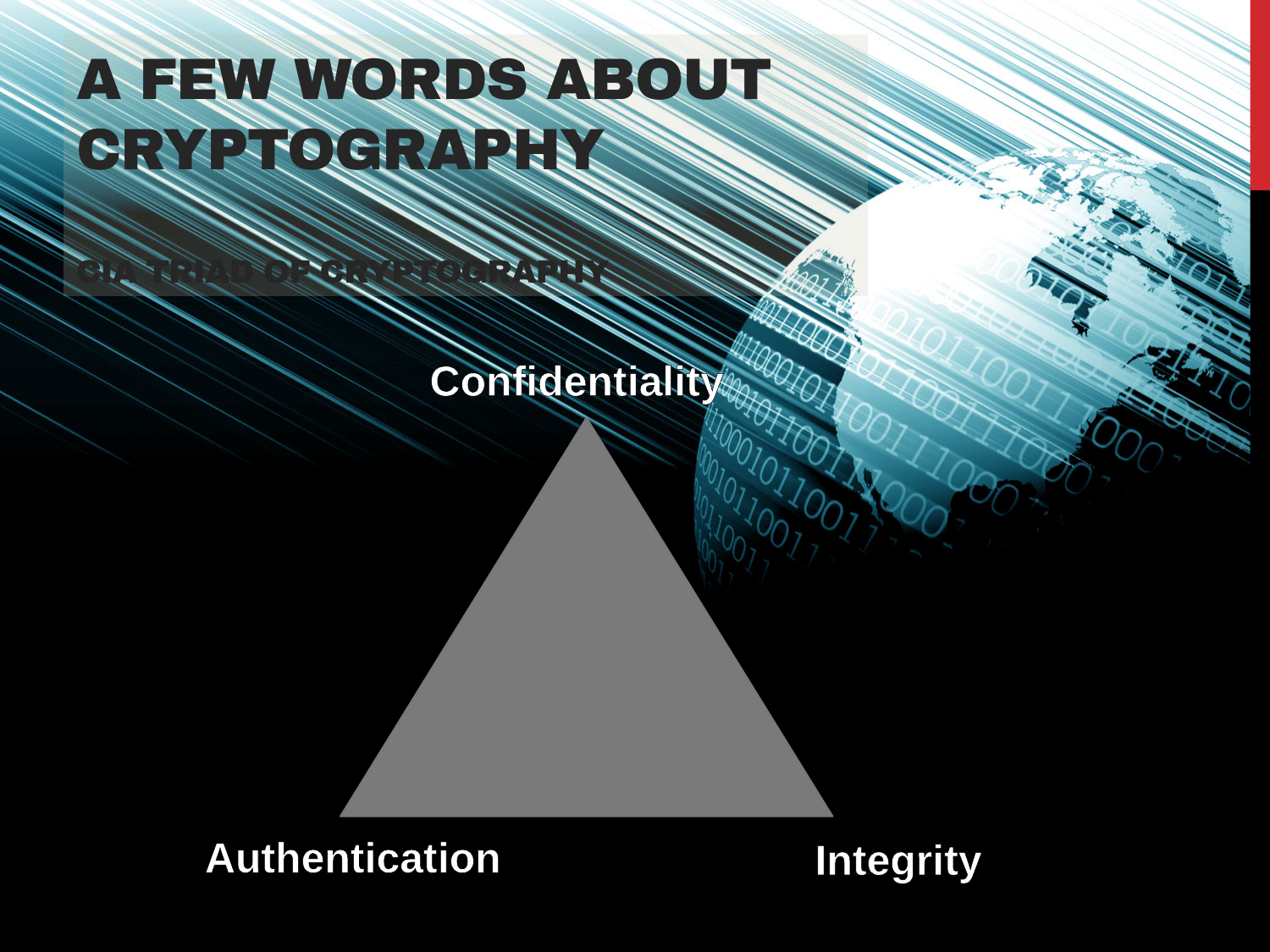

# A few Words about Cryptography CIA Triad of Cryptography
Confidentiality

Authentication
Integrity